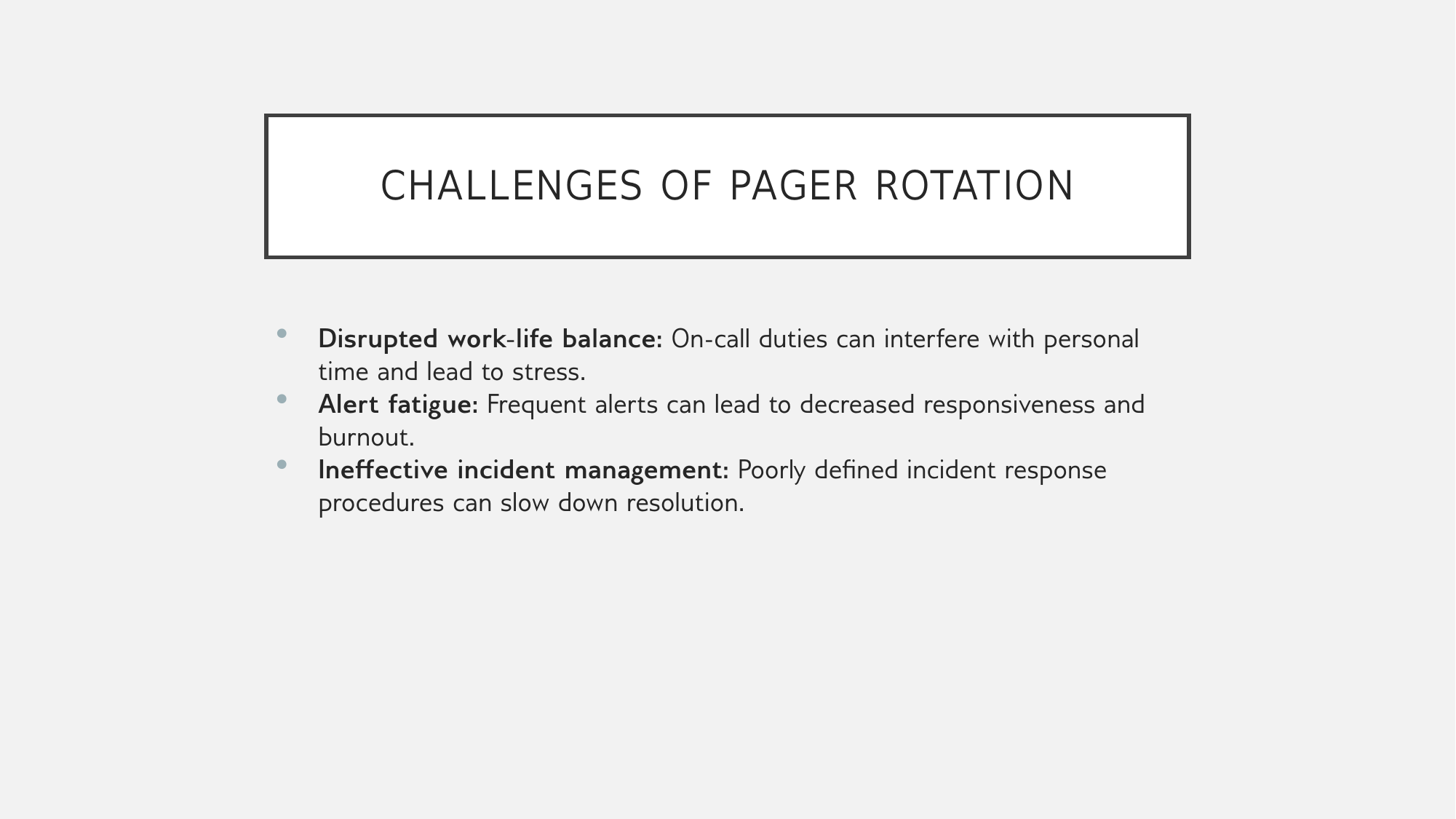

# Challenges of pager rotation
Disrupted work-life balance: On-call duties can interfere with personal time and lead to stress.
Alert fatigue: Frequent alerts can lead to decreased responsiveness and burnout.
Ineffective incident management: Poorly defined incident response procedures can slow down resolution.